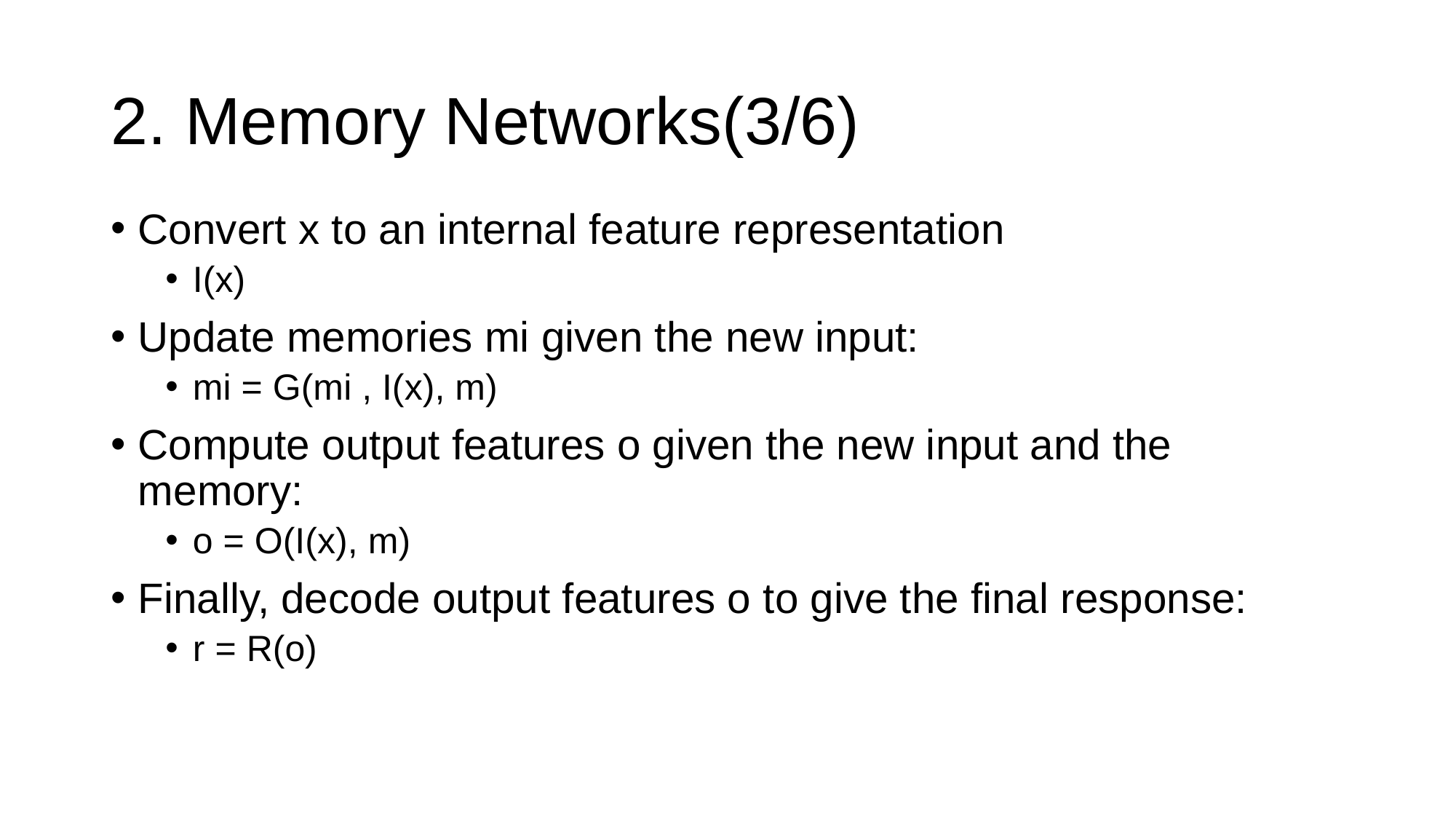

# 2. Memory Networks(3/6)
Convert x to an internal feature representation
I(x)
Update memories mi given the new input:
mi = G(mi , I(x), m)
Compute output features o given the new input and the memory:
o = O(I(x), m)
Finally, decode output features o to give the final response:
r = R(o)